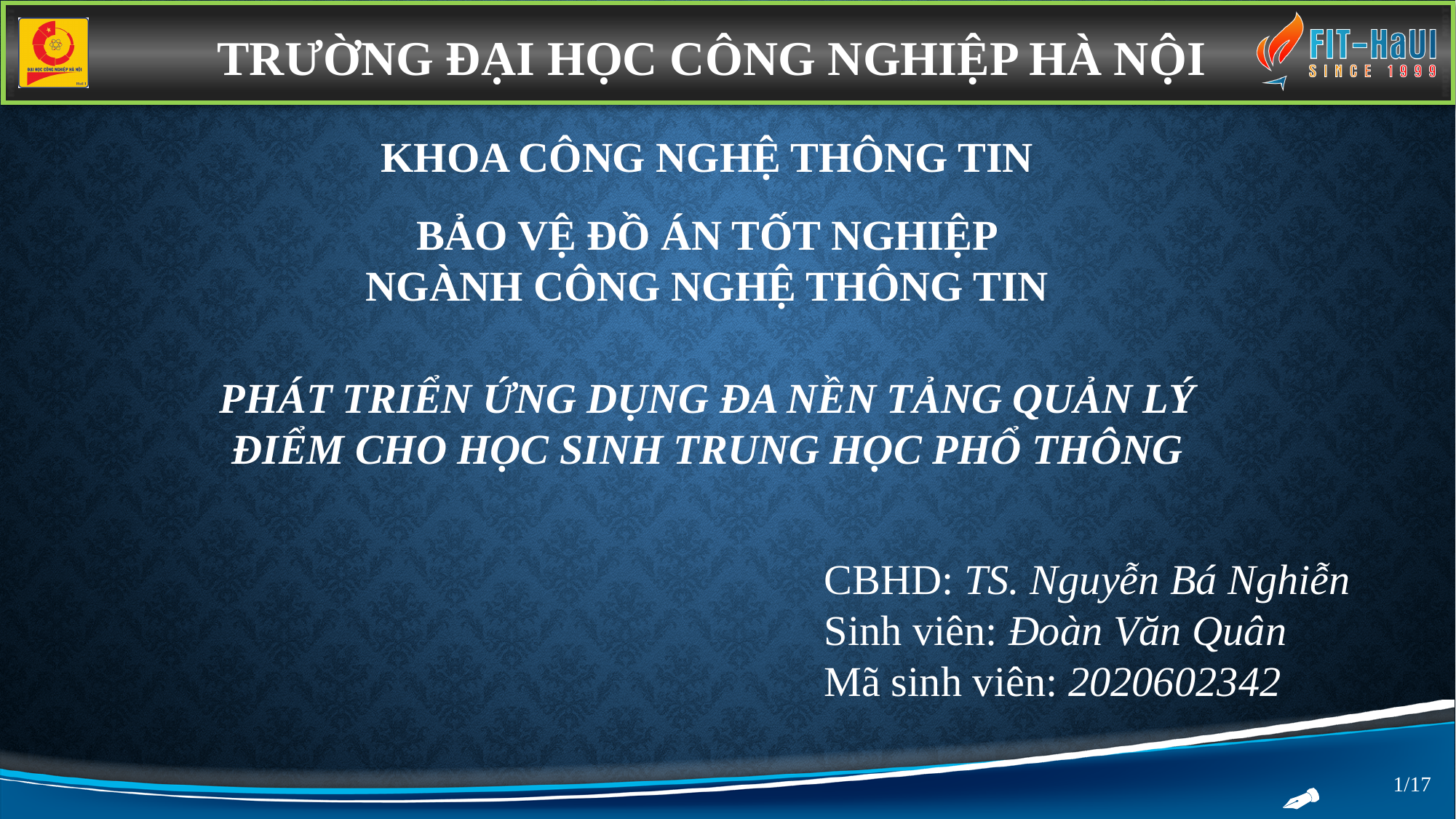

TRƯỜNG ĐẠI HỌC CÔNG NGHIỆP HÀ NỘI
KHOA CÔNG NGHỆ THÔNG TIN
BẢO VỆ ĐỒ ÁN TỐT NGHIỆP
NGÀNH CÔNG NGHỆ THÔNG TIN
PHÁT TRIỂN ỨNG DỤNG ĐA NỀN TẢNG QUẢN LÝ ĐIỂM CHO HỌC SINH TRUNG HỌC PHỔ THÔNG
CBHD: TS. Nguyễn Bá Nghiễn
Sinh viên: Đoàn Văn Quân
Mã sinh viên: 2020602342
1/17